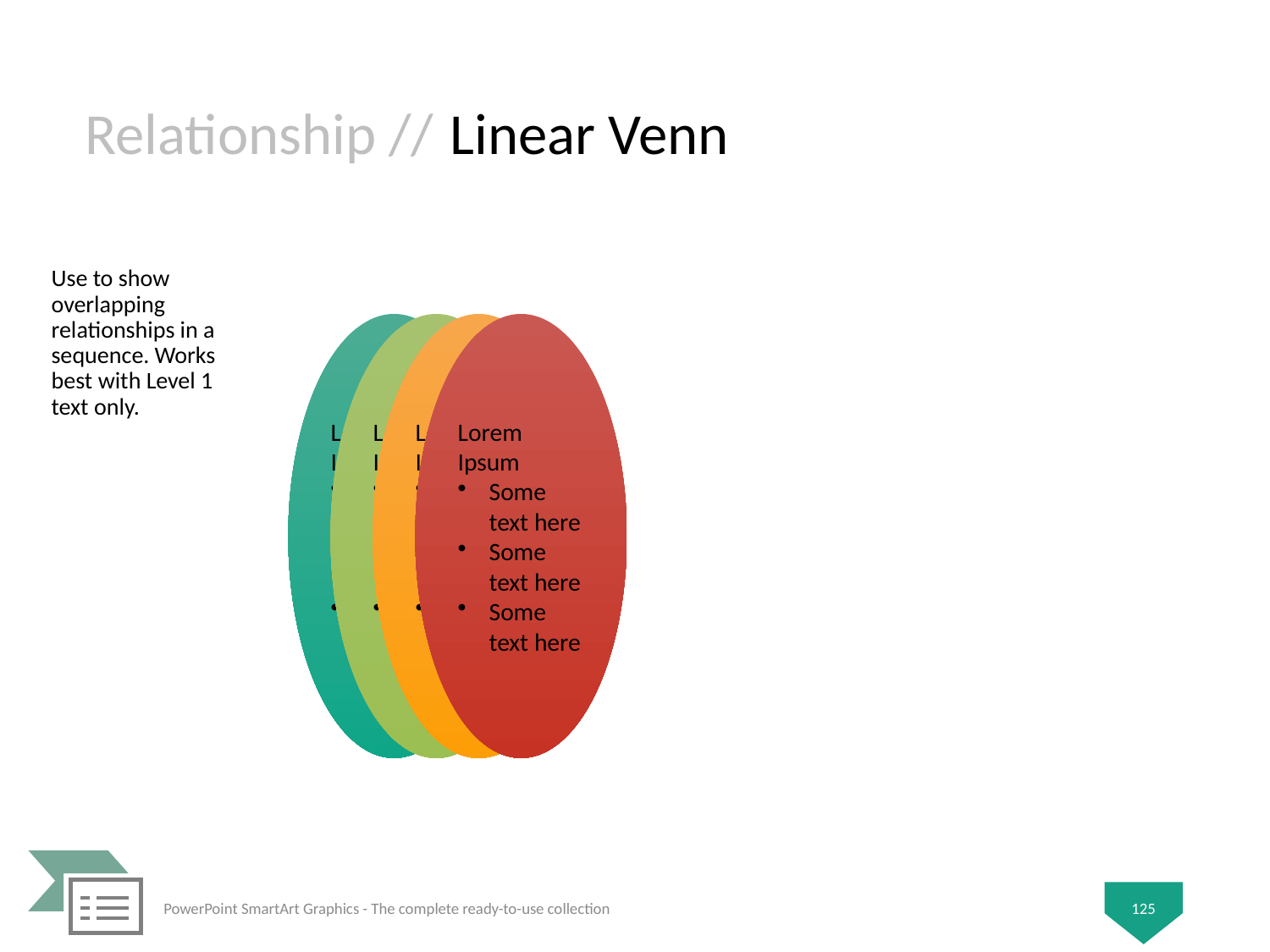

# Linear Venn
Use to show overlapping relationships in a sequence. Works best with Level 1 text only.
Lorem Ipsum
Lorem Ipsum
Lorem Ipsum
Lorem Ipsum
125
PowerPoint SmartArt Graphics - The complete ready-to-use collection